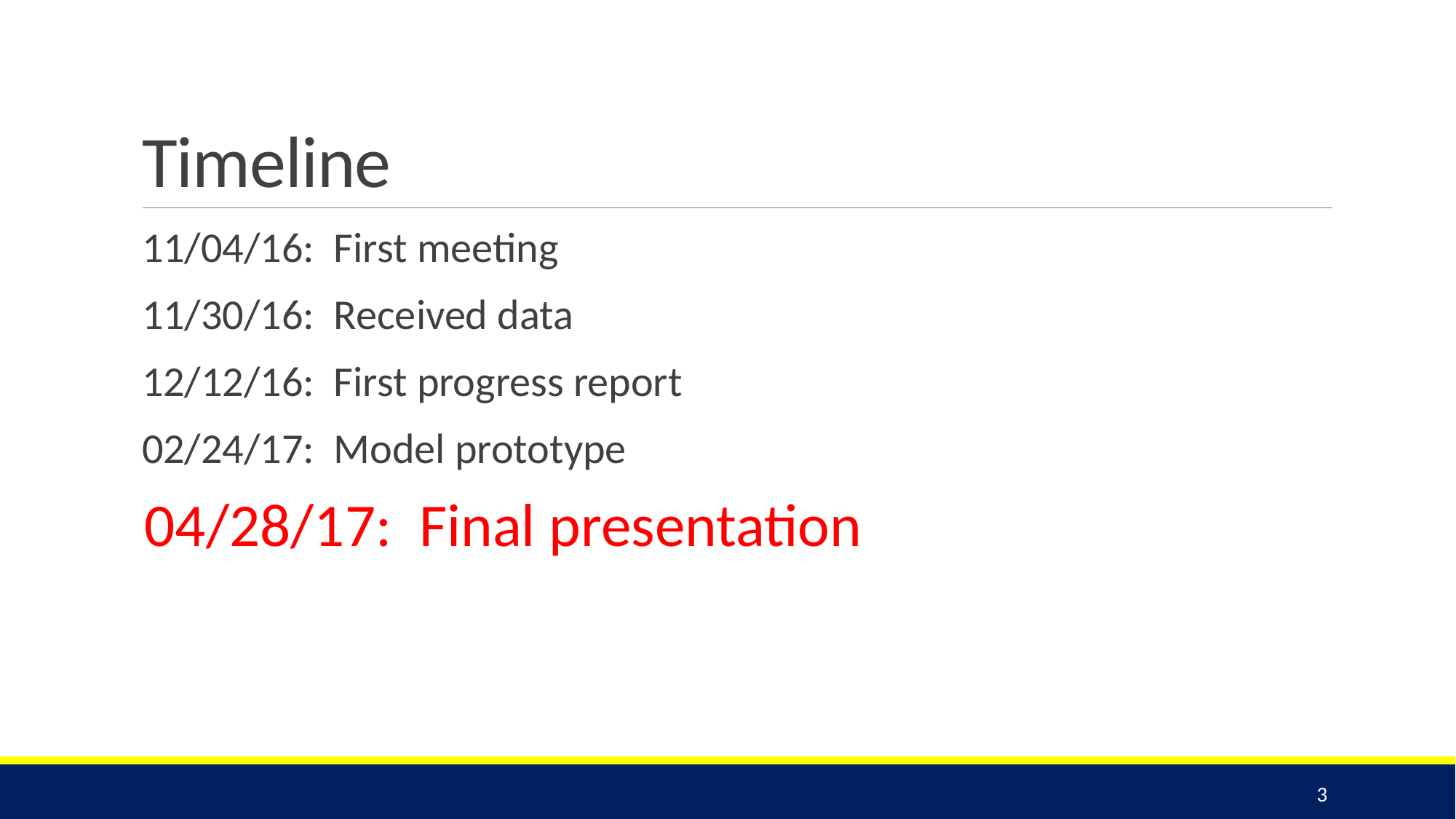

# Timeline
11/04/16:  First meeting
11/30/16:  Received data
12/12/16:  First progress report
02/24/17:  Model prototype
04/28/17:  Final presentation
3